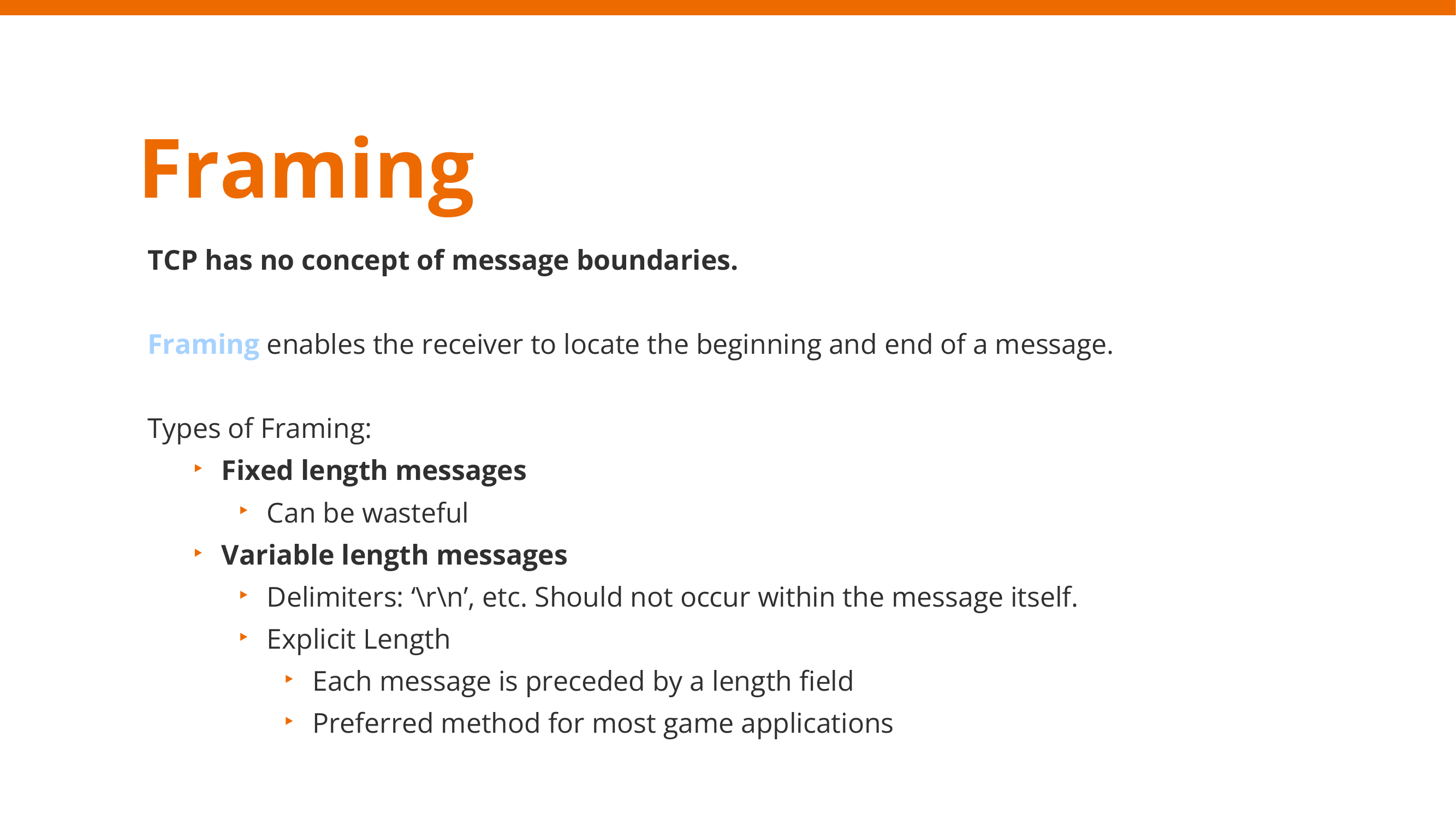

Framing
TCP has no concept of message boundaries.

Framing enables the receiver to locate the beginning and end of a message.

Types of Framing:
Fixed length messages
Can be wasteful
Variable length messages
Delimiters: ‘\r\n’, etc. Should not occur within the message itself.
Explicit Length
Each message is preceded by a length field
Preferred method for most game applications